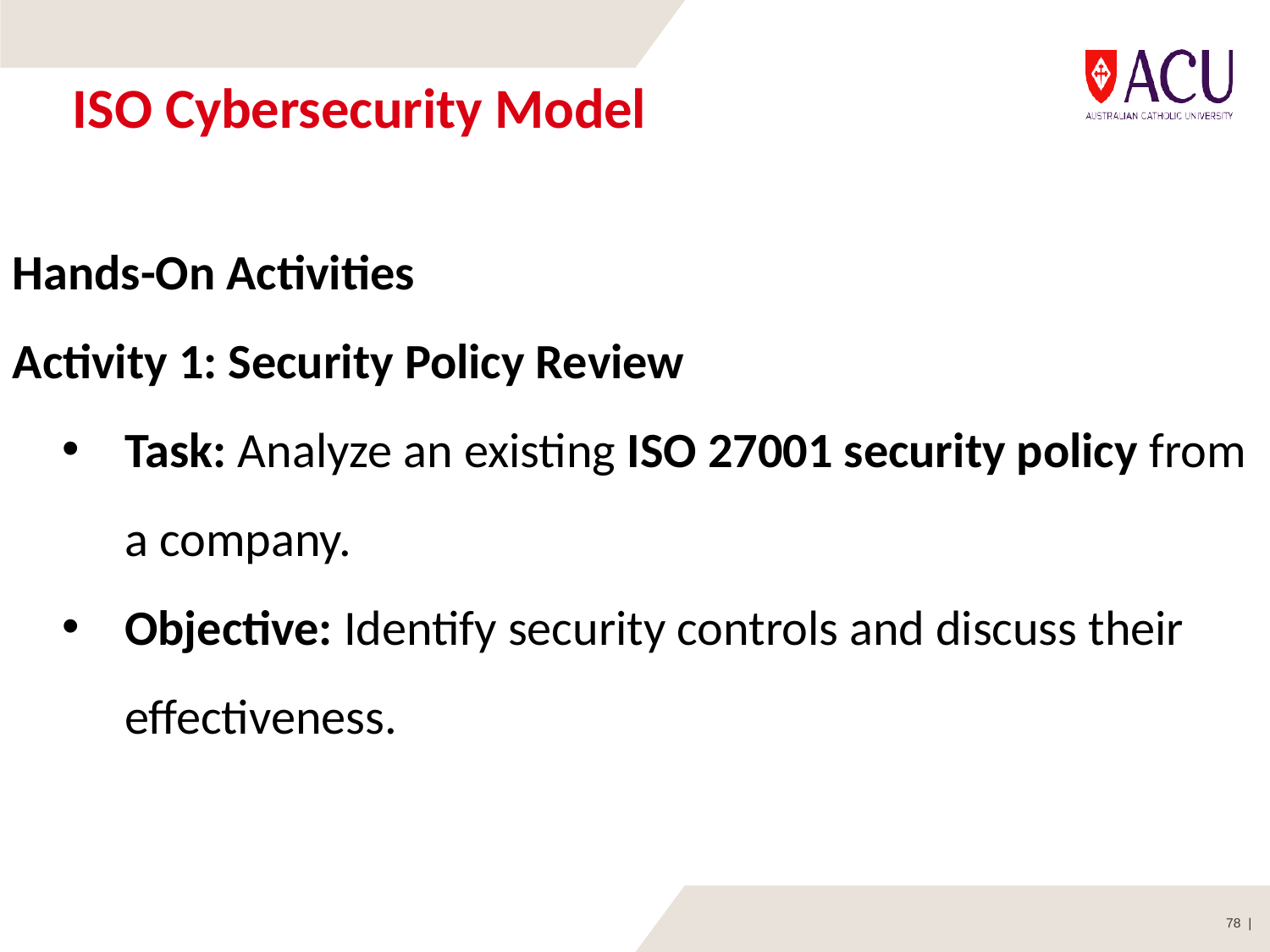

# ISO Cybersecurity Model
Hands-On Activities
Activity 1: Security Policy Review
Task: Analyze an existing ISO 27001 security policy from a company.
Objective: Identify security controls and discuss their effectiveness.
78 |